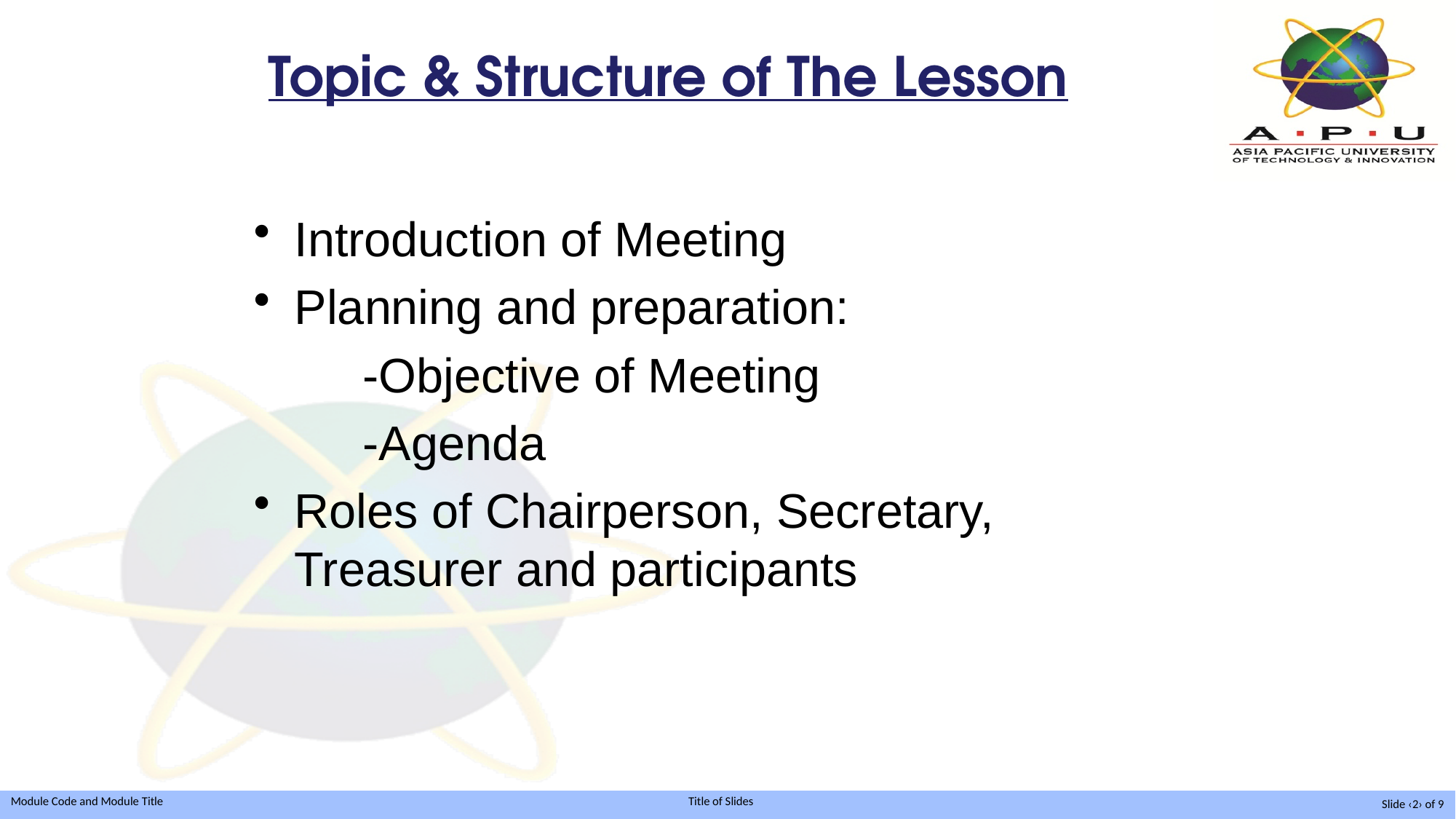

# Topic & Structure of The Lesson
Introduction of Meeting
Planning and preparation:
	-Objective of Meeting
	-Agenda
Roles of Chairperson, Secretary, Treasurer and participants

Slide ‹2› of 9